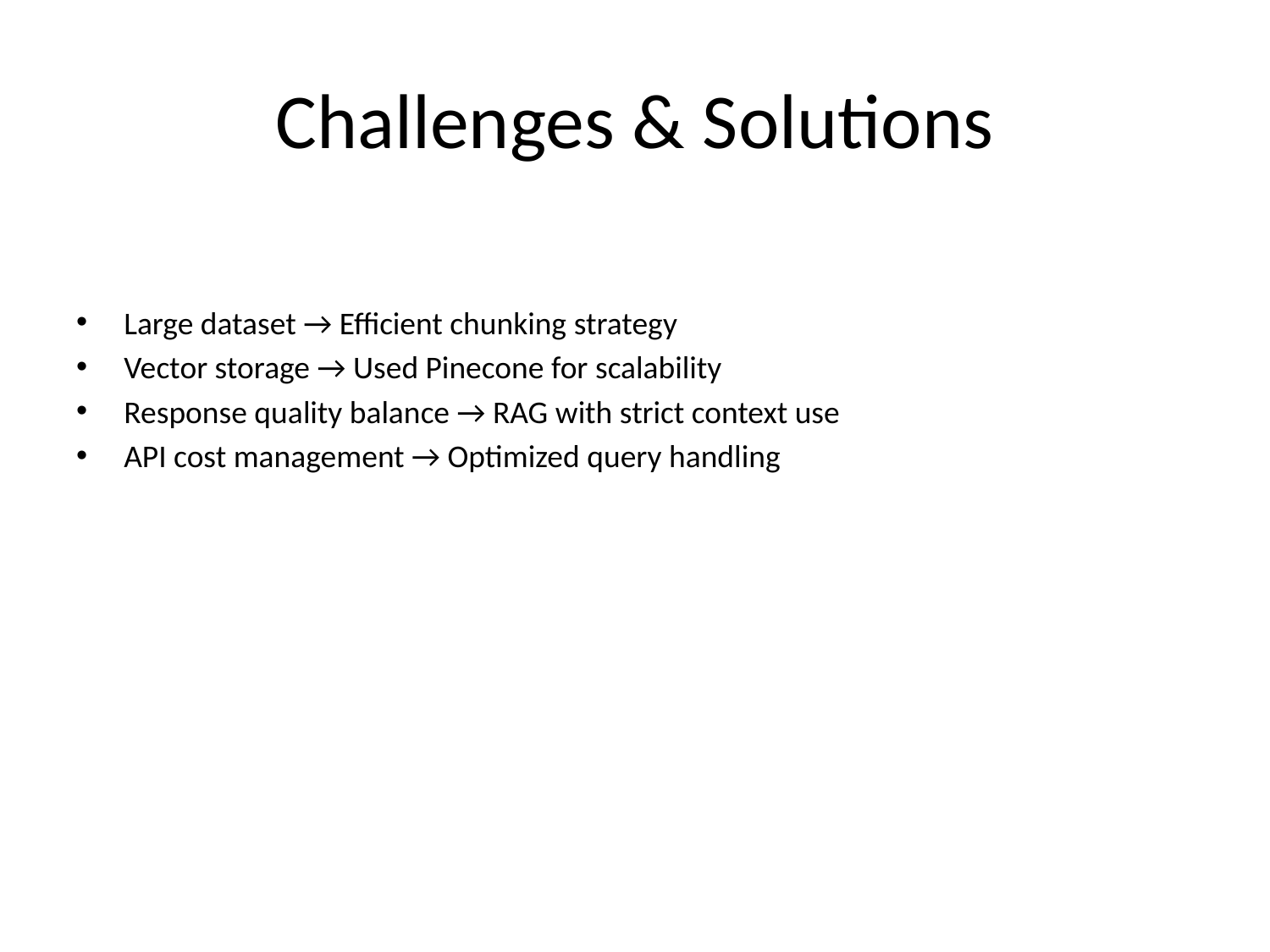

# Challenges & Solutions

Large dataset → Efficient chunking strategy
Vector storage → Used Pinecone for scalability
Response quality balance → RAG with strict context use
API cost management → Optimized query handling